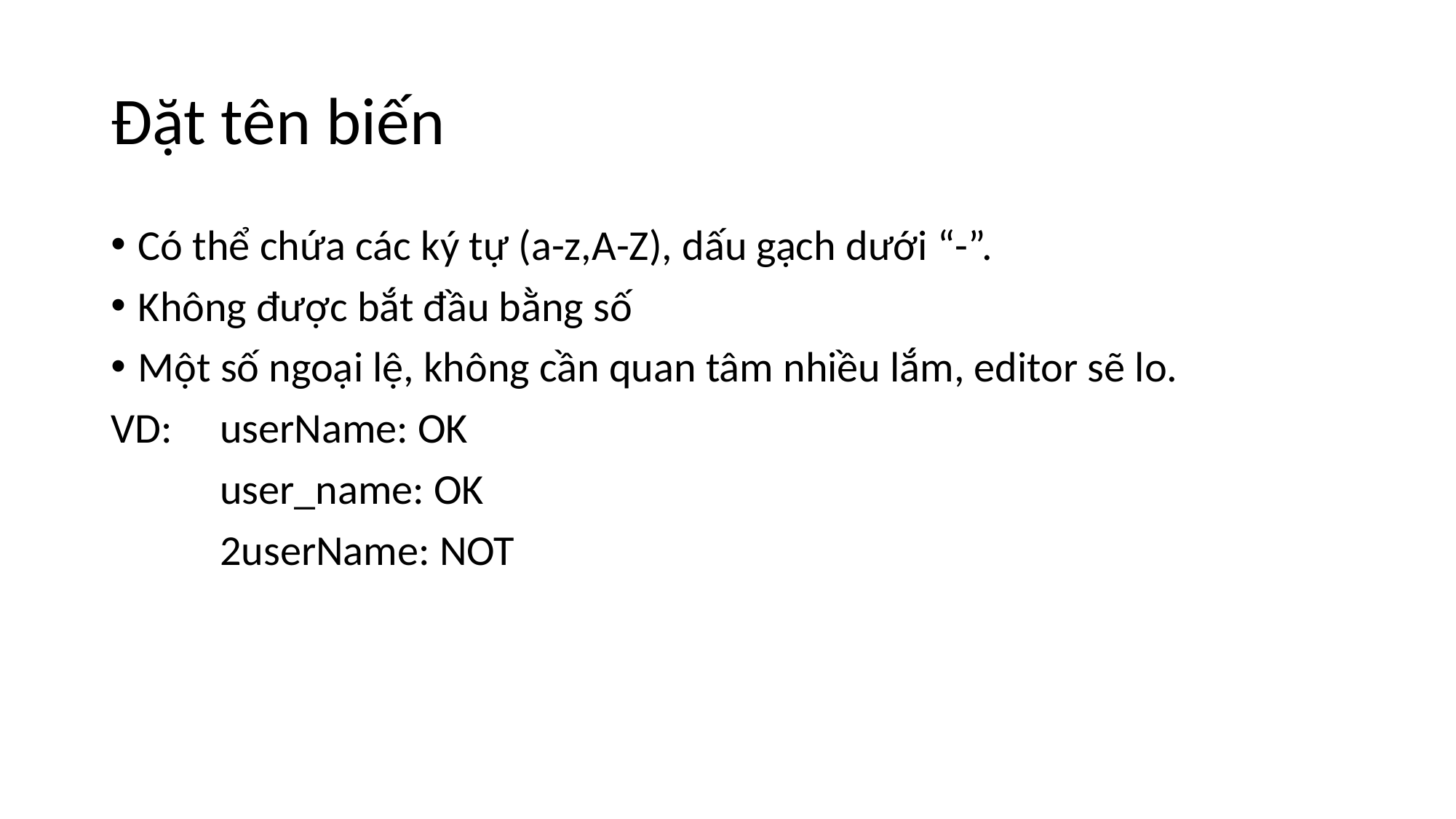

# Đặt tên biến
Có thể chứa các ký tự (a-z,A-Z), dấu gạch dưới “-”.
Không được bắt đầu bằng số
Một số ngoại lệ, không cần quan tâm nhiều lắm, editor sẽ lo.
VD: 	userName: OK
	user_name: OK
	2userName: NOT